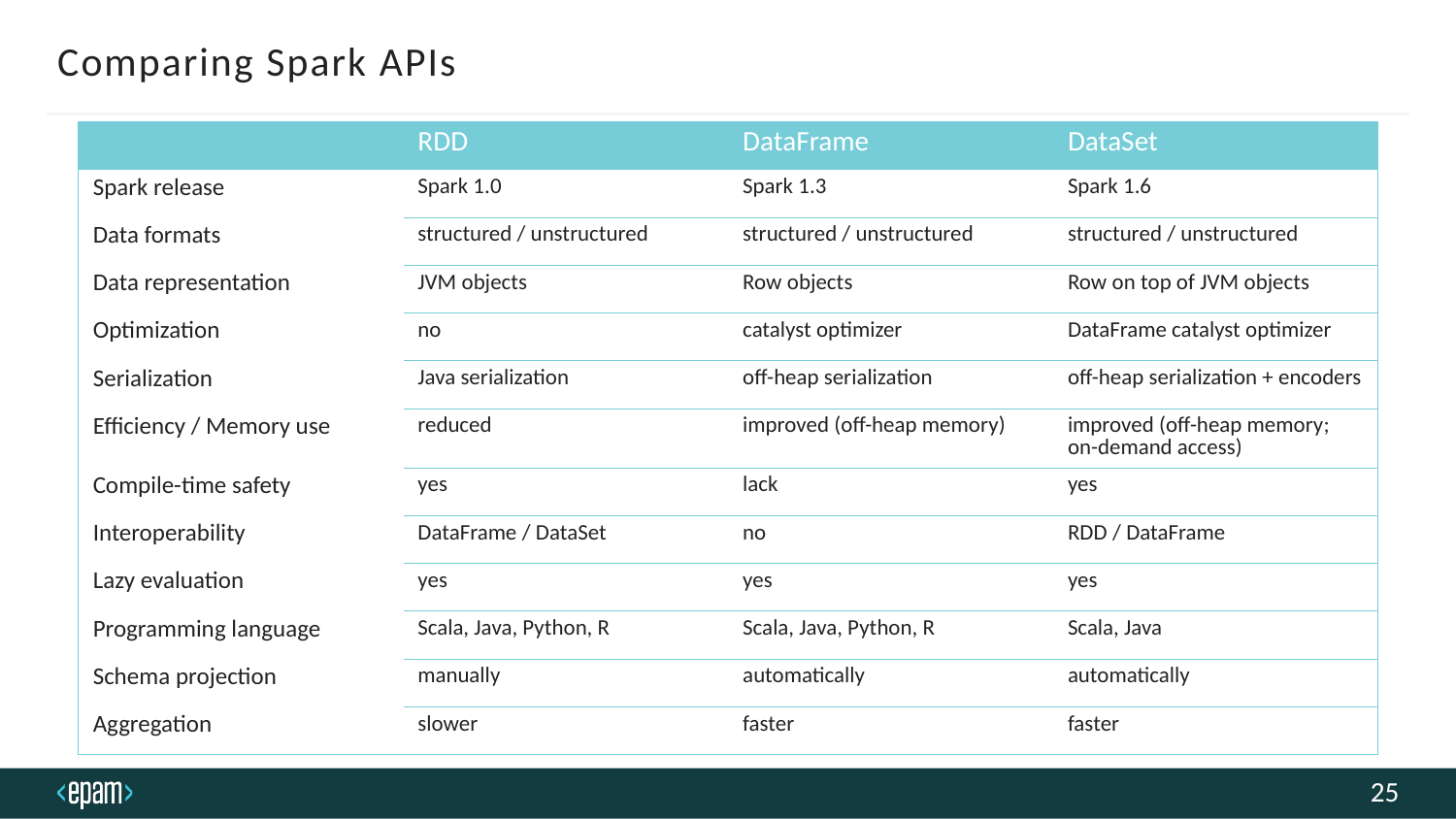

# Comparing Spark APIs
|  | RDD | DataFrame | DataSet |
| --- | --- | --- | --- |
| Spark release | Spark 1.0 | Spark 1.3 | Spark 1.6 |
| Data formats | structured / unstructured | structured / unstructured | structured / unstructured |
| Data representation | JVM objects | Row objects | Row on top of JVM objects |
| Optimization | no | catalyst optimizer | DataFrame catalyst optimizer |
| Serialization | Java serialization | off-heap serialization | off-heap serialization + encoders |
| Efficiency / Memory use | reduced | improved (off-heap memory) | improved (off-heap memory; on-demand access) |
| Compile-time safety | yes | lack | yes |
| Interoperability | DataFrame / DataSet | no | RDD / DataFrame |
| Lazy evaluation | yes | yes | yes |
| Programming language | Scala, Java, Python, R | Scala, Java, Python, R | Scala, Java |
| Schema projection | manually | automatically | automatically |
| Aggregation | slower | faster | faster |
25